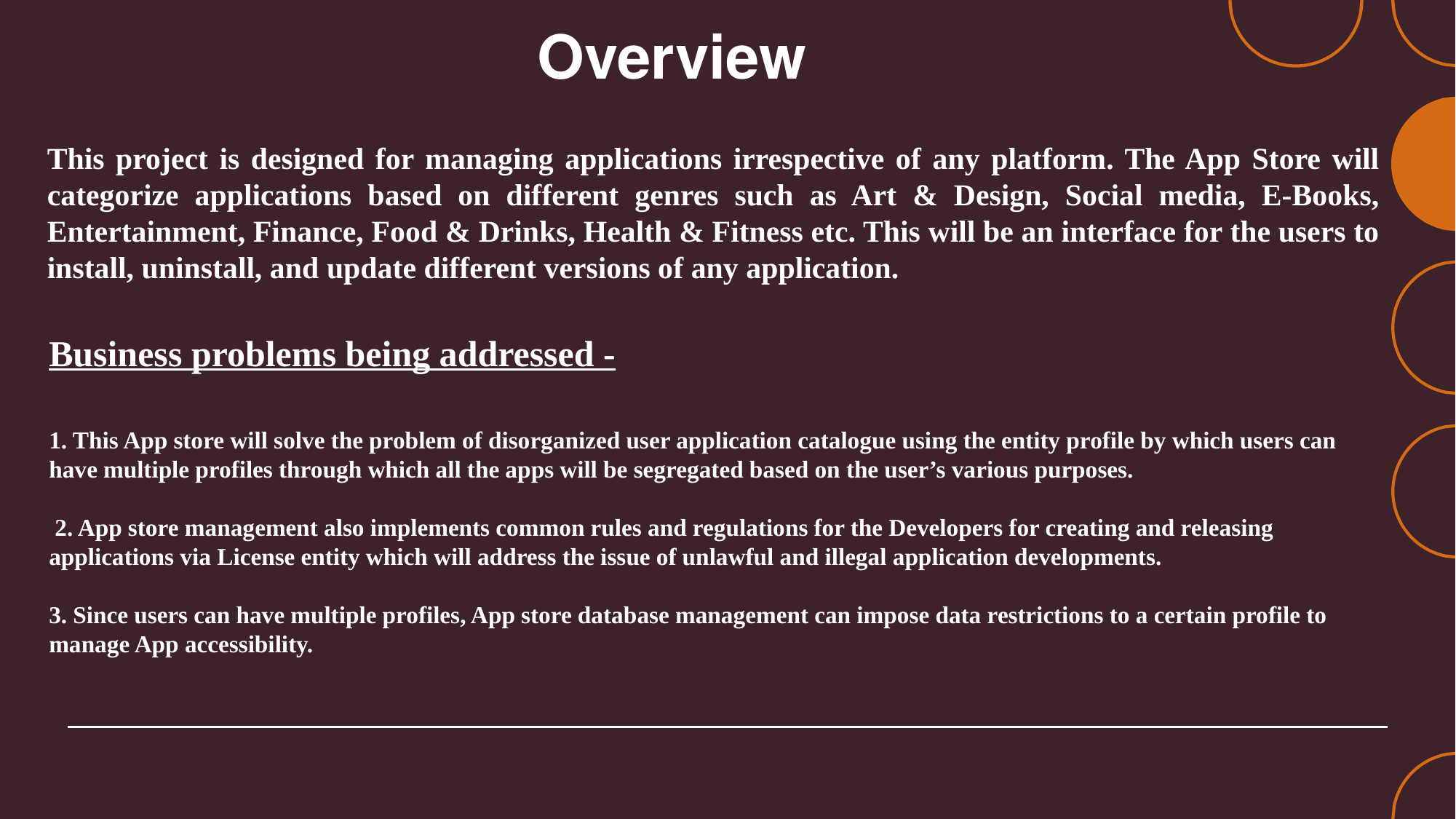

# Overview
This project is designed for managing applications irrespective of any platform. The App Store will categorize applications based on different genres such as Art & Design, Social media, E-Books, Entertainment, Finance, Food & Drinks, Health & Fitness etc. This will be an interface for the users to install, uninstall, and update different versions of any application.

Business problems being addressed -

1. This App store will solve the problem of disorganized user application catalogue using the entity profile by which users can have multiple profiles through which all the apps will be segregated based on the user’s various purposes.

 2. App store management also implements common rules and regulations for the Developers for creating and releasing applications via License entity which will address the issue of unlawful and illegal application developments.

3. Since users can have multiple profiles, App store database management can impose data restrictions to a certain profile to manage App accessibility.